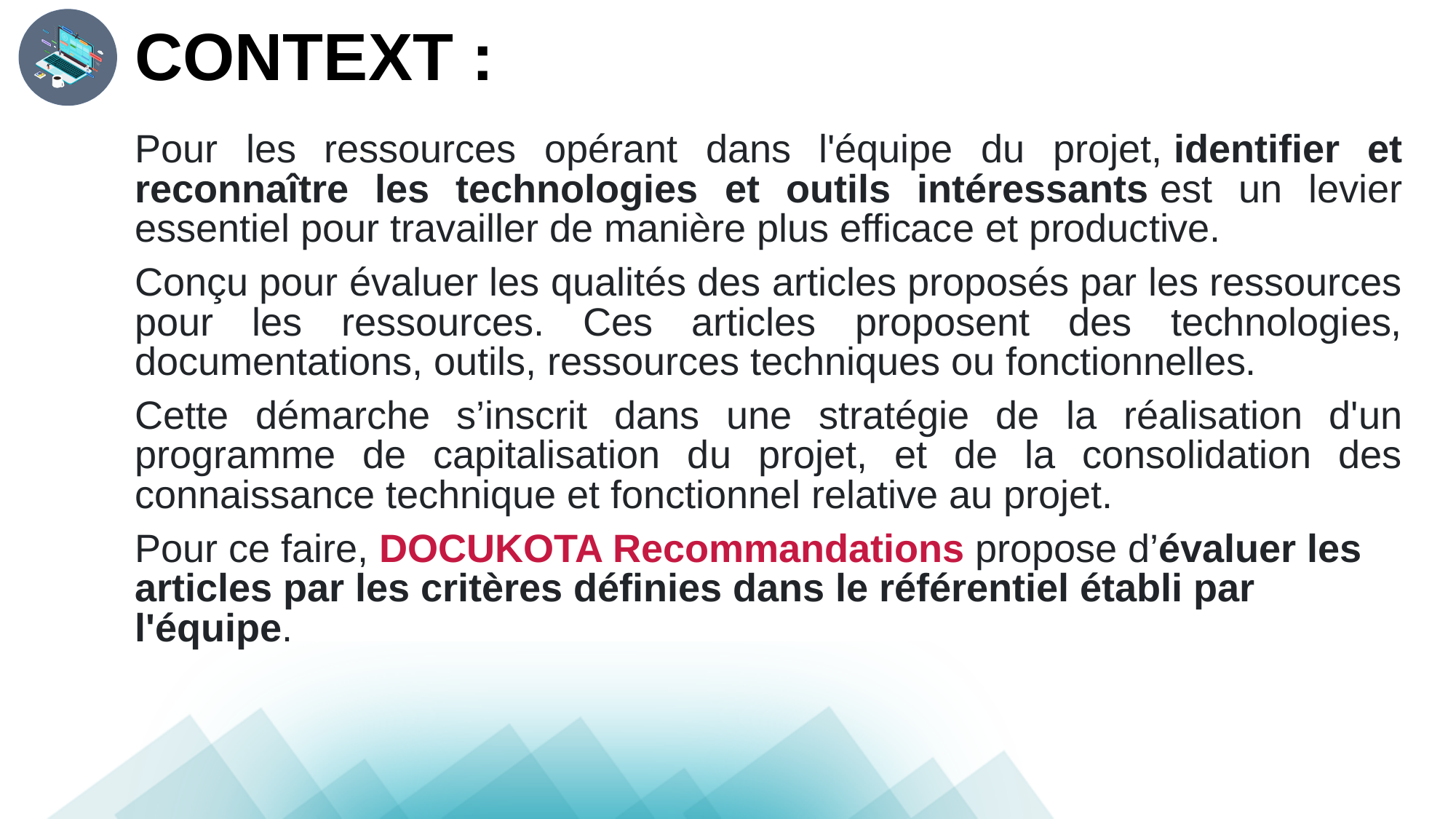

CONTEXT :
Pour les ressources opérant dans l'équipe du projet, identifier et reconnaître les technologies et outils intéressants est un levier essentiel pour travailler de manière plus efficace et productive.
Conçu pour évaluer les qualités des articles proposés par les ressources pour les ressources. Ces articles proposent des technologies, documentations, outils, ressources techniques ou fonctionnelles.
Cette démarche s’inscrit dans une stratégie de la réalisation d'un programme de capitalisation du projet, et de la consolidation des connaissance technique et fonctionnel relative au projet.
Pour ce faire, DOCUKOTA Recommandations propose d’évaluer les articles par les critères définies dans le référentiel établi par l'équipe.